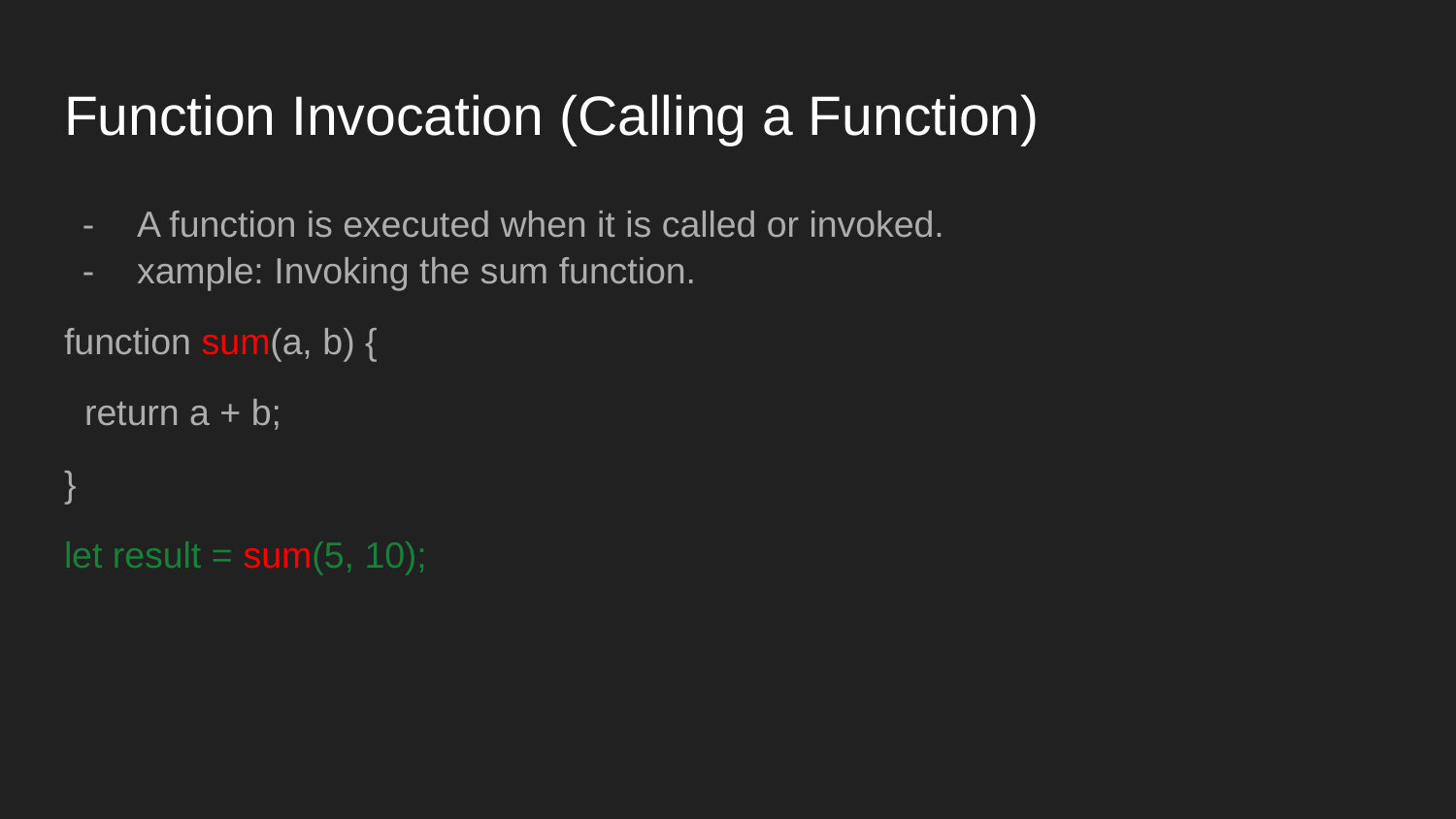

# Function Invocation (Calling a Function)
A function is executed when it is called or invoked.
xample: Invoking the sum function.
function sum(a, b) {
  return a + b;
}
let result = sum(5, 10);